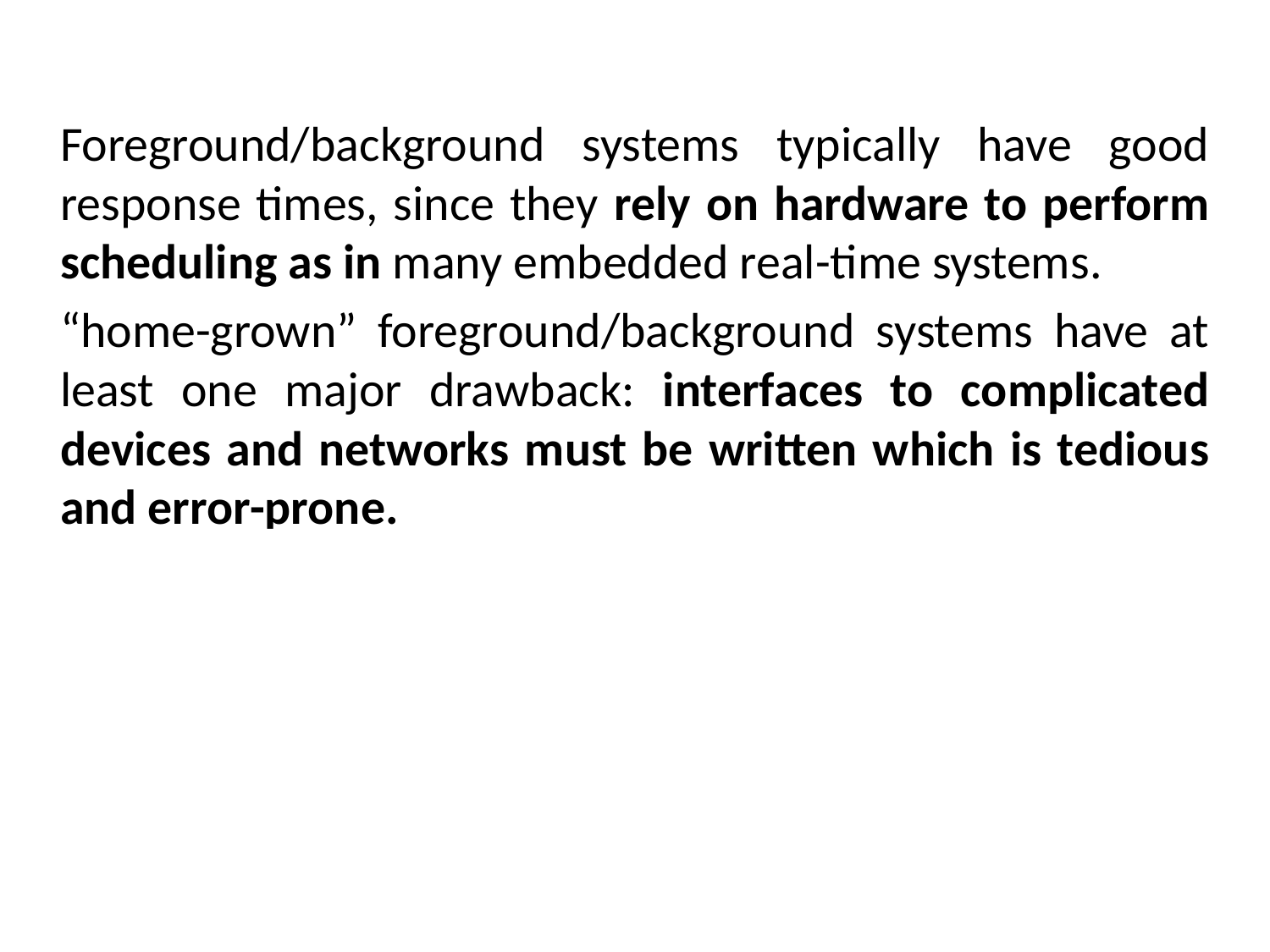

Hybrid Systems: Real-Time Operation
Foreground/background systems typically have good response times, since they rely on hardware to perform scheduling as in many embedded real-time systems.
“home-grown” foreground/background systems have at least one major drawback: interfaces to complicated devices and networks must be written which is tedious and error-prone.
These types of systems are best implemented when the number of foreground tasks is fixed and known a priori.
As with the interrupt-only system, the foreground/background system is vulnerable to timing variations, unanticipated race conditions, hardware failures, and so on.